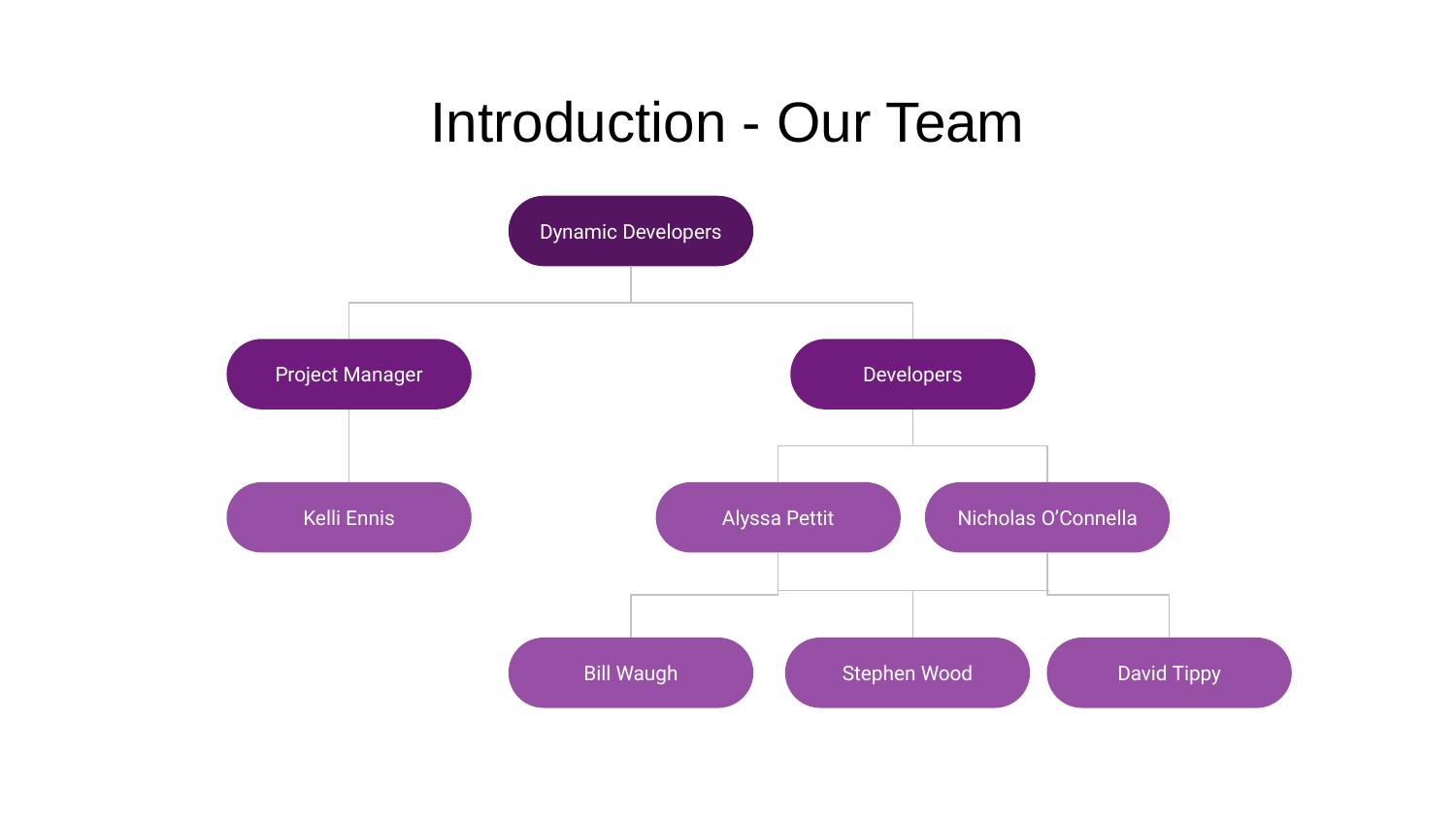

# Introduction - Our Team

Dynamic Developers
Project Manager
Developers
Kelli Ennis
Alyssa Pettit
Nicholas O’Connella
Bill Waugh
Stephen Wood
David Tippy